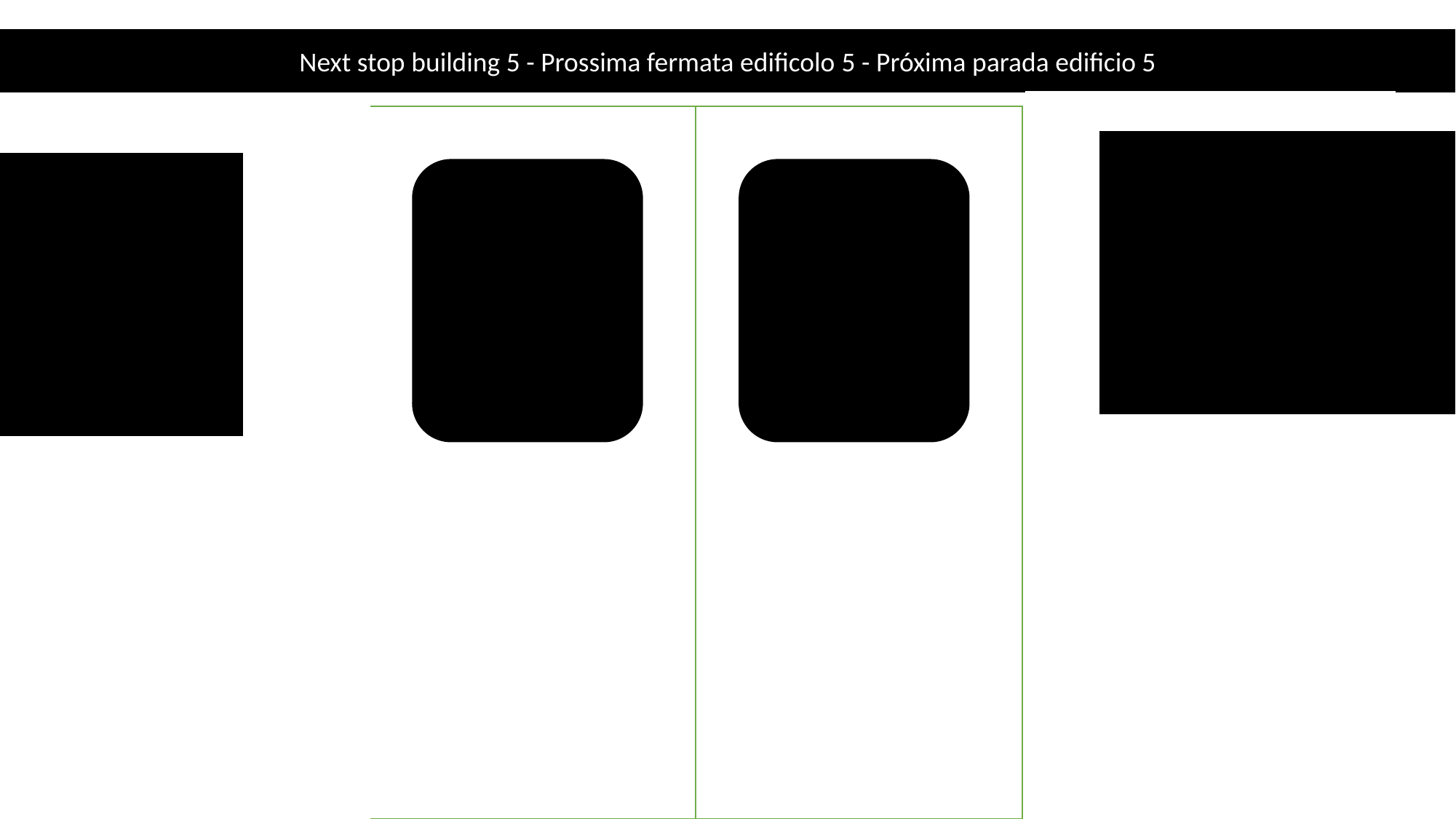

Next stop building 5 - Prossima fermata edificolo 5 - Próxima parada edificio 5